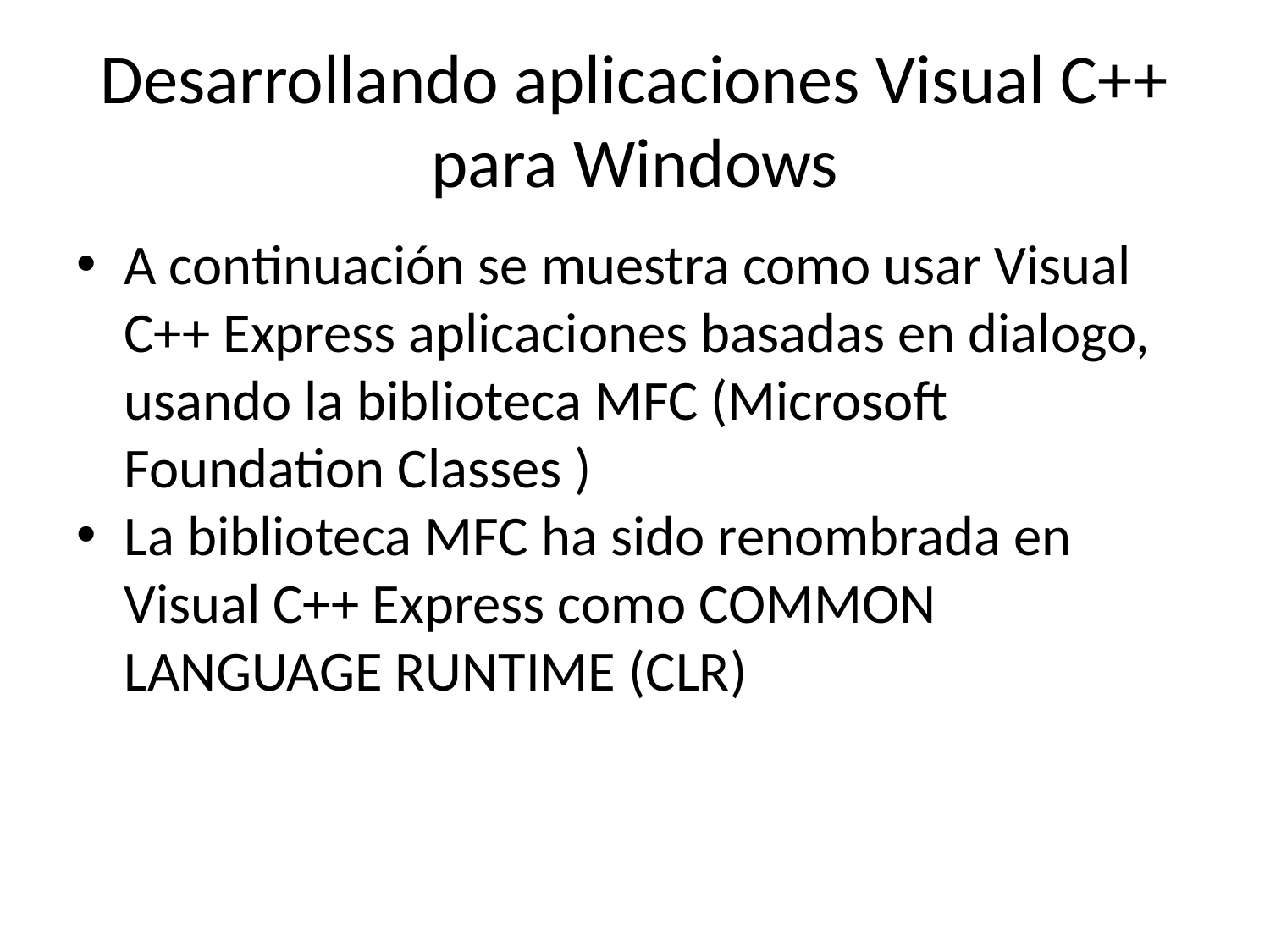

# Desarrollando aplicaciones Visual C++ para Windows
A continuación se muestra como usar Visual C++ Express aplicaciones basadas en dialogo, usando la biblioteca MFC (Microsoft Foundation Classes )
La biblioteca MFC ha sido renombrada en Visual C++ Express como COMMON LANGUAGE RUNTIME (CLR)